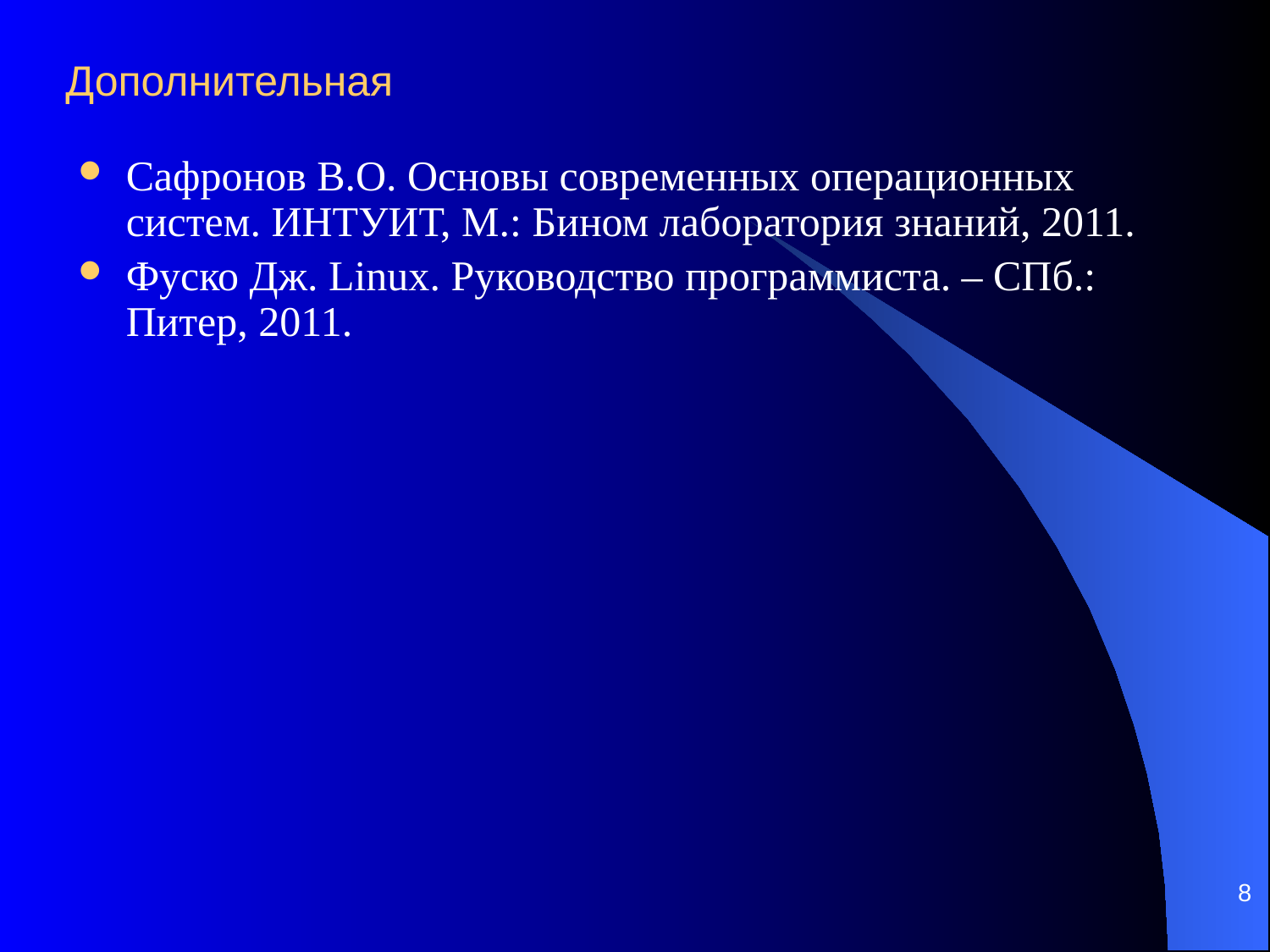

# Дополнительная
Сафронов В.О. Основы современных операционных систем. ИНТУИТ, М.: Бином лаборатория знаний, 2011.
Фуско Дж. Linux. Руководство программиста. – СПб.: Питер, 2011.
8